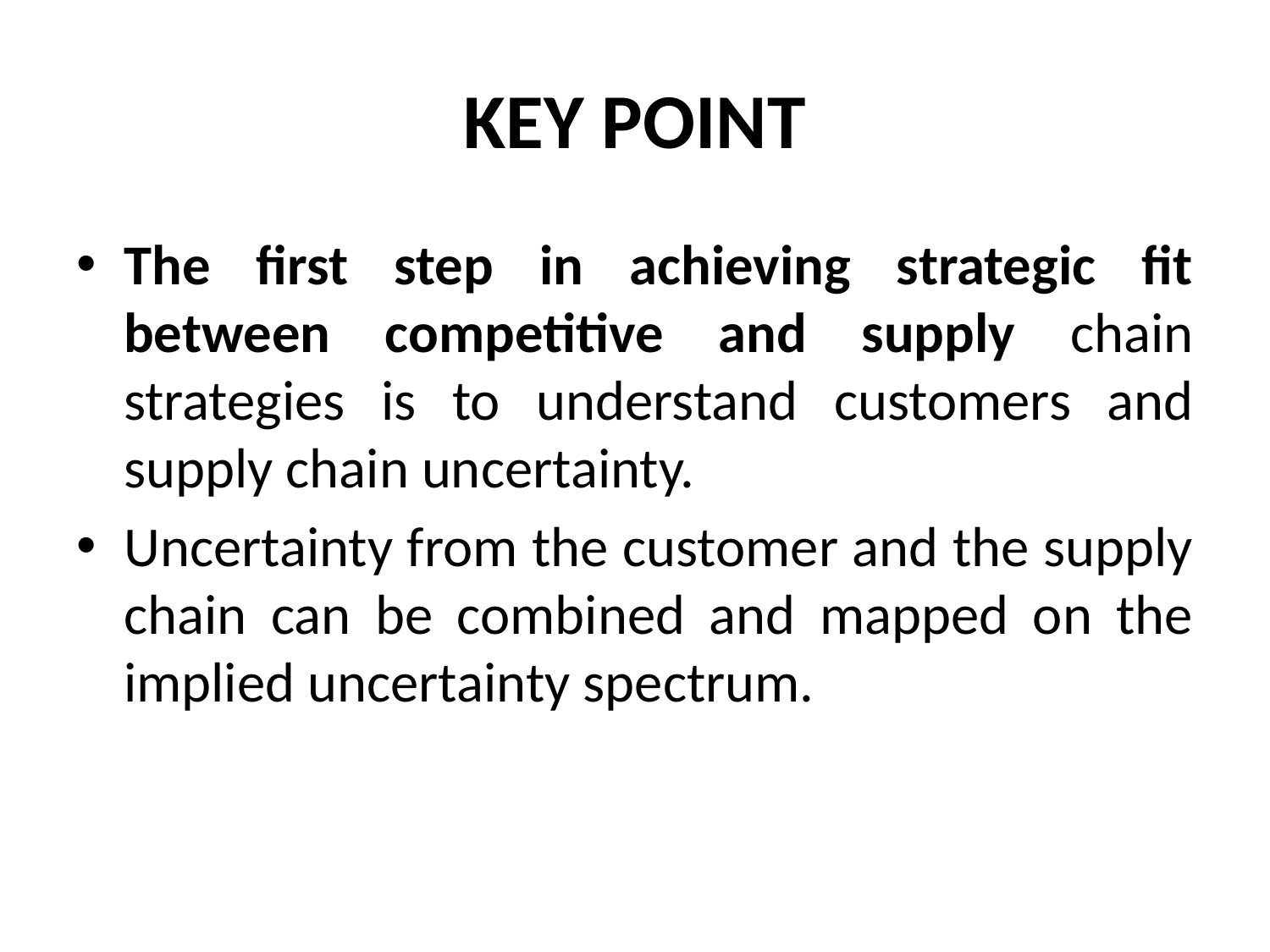

# KEY POINT
The first step in achieving strategic fit between competitive and supply chain strategies is to understand customers and supply chain uncertainty.
Uncertainty from the customer and the supply chain can be combined and mapped on the implied uncertainty spectrum.